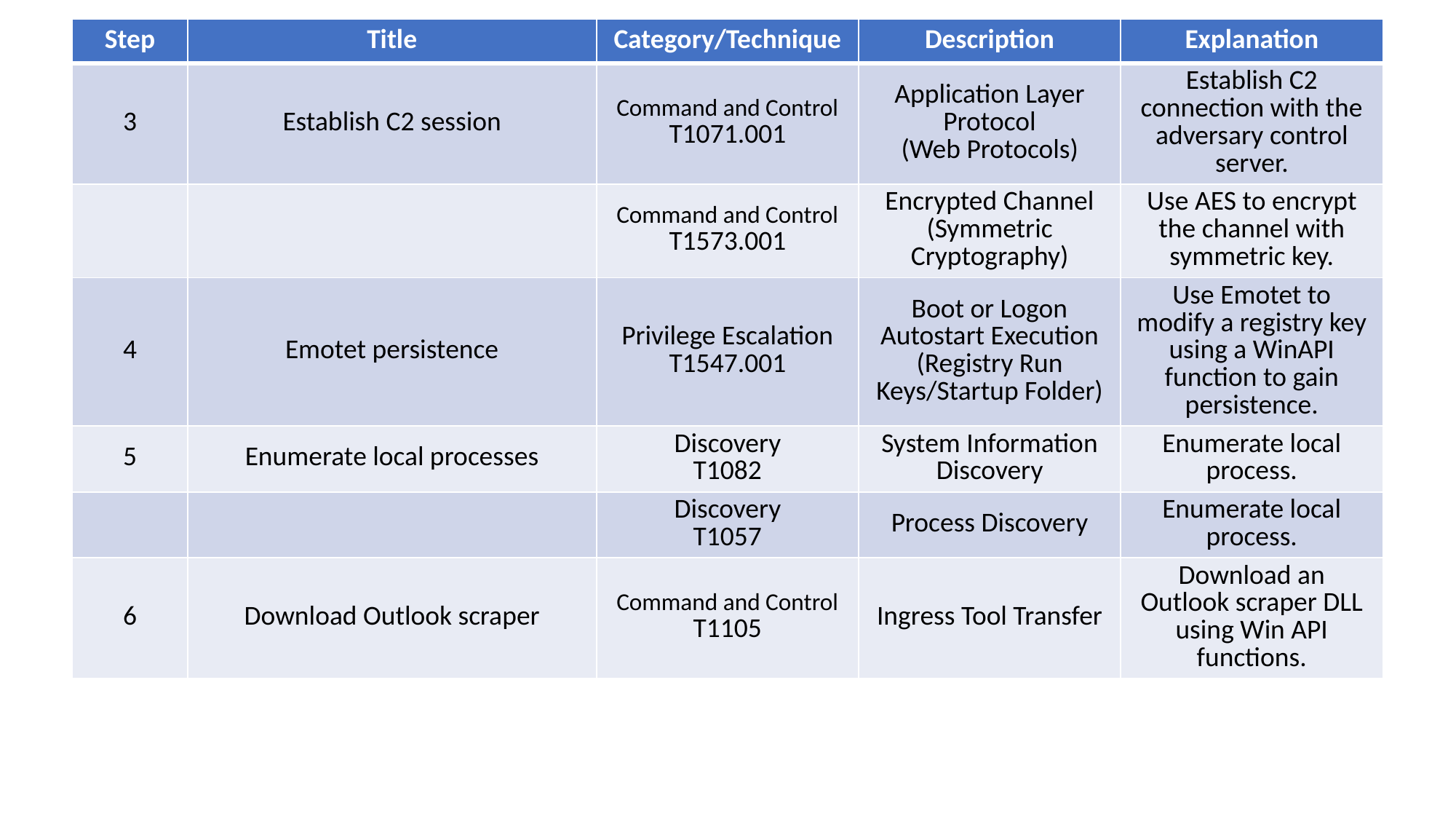

| Step | Title | Category/Technique | Description | Explanation |
| --- | --- | --- | --- | --- |
| 3 | Establish C2 session | Command and Control T1071.001 | Application Layer Protocol (Web Protocols) | Establish C2 connection with the adversary control server. |
|  |  | Command and Control T1573.001 | Encrypted Channel (Symmetric Cryptography) | Use AES to encrypt the channel with symmetric key. |
| 4 | Emotet persistence | Privilege Escalation T1547.001 | Boot or Logon Autostart Execution (Registry Run Keys/Startup Folder) | Use Emotet to modify a registry key using a WinAPI function to gain persistence. |
| 5 | Enumerate local processes | Discovery T1082 | System Information Discovery | Enumerate local process. |
|  |  | Discovery T1057 | Process Discovery | Enumerate local process. |
| 6 | Download Outlook scraper | Command and Control T1105 | Ingress Tool Transfer | Download an Outlook scraper DLL using Win API functions. |
#